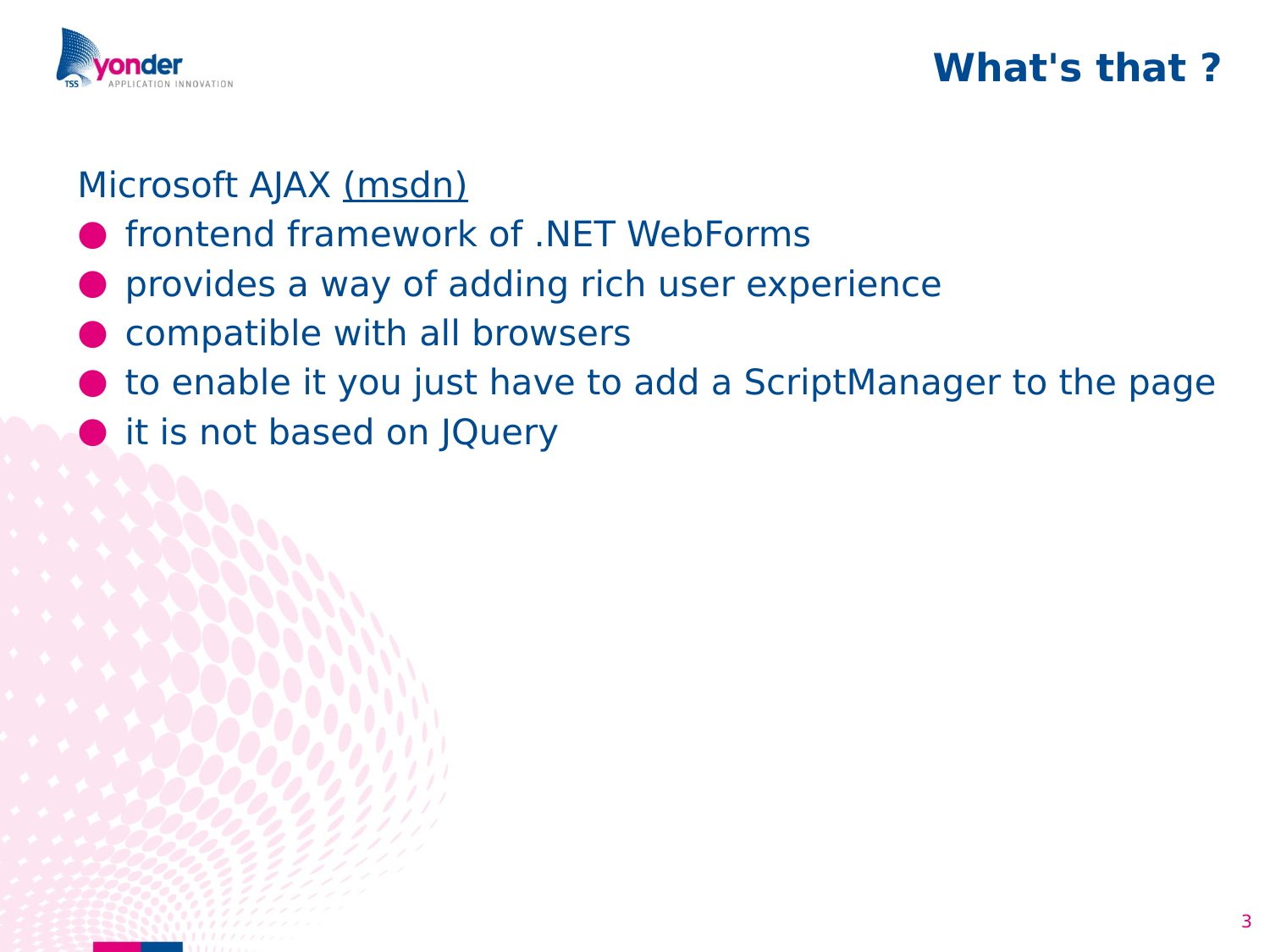

# What's that ?
Microsoft AJAX (msdn)
frontend framework of .NET WebForms
provides a way of adding rich user experience
compatible with all browsers
to enable it you just have to add a ScriptManager to the page
it is not based on JQuery
3